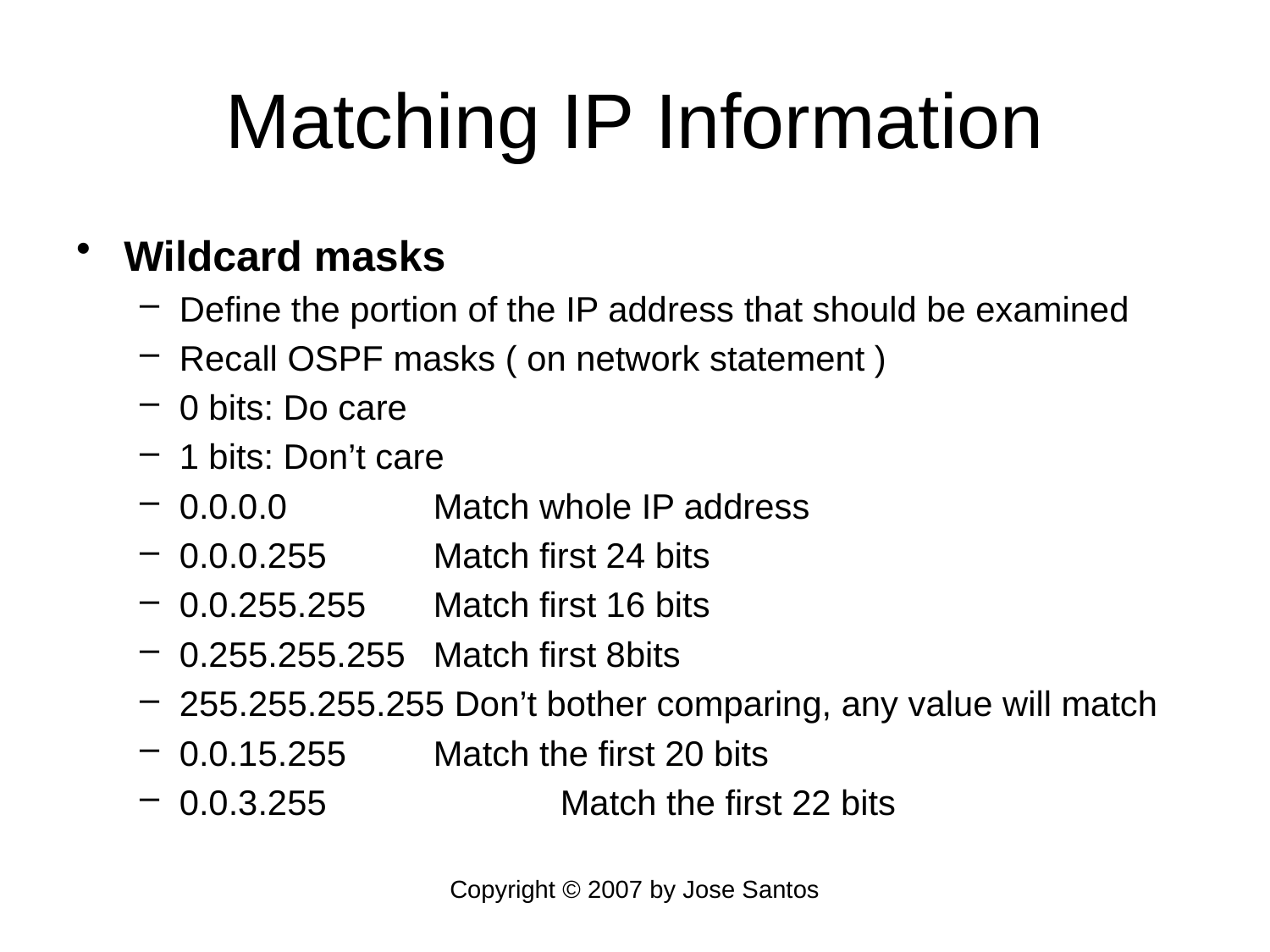

# Matching IP Information
Wildcard masks
Define the portion of the IP address that should be examined
Recall OSPF masks ( on network statement )
0 bits: Do care
1 bits: Don’t care
0.0.0.0 		Match whole IP address
0.0.0.255 	Match first 24 bits
0.0.255.255 	Match first 16 bits
0.255.255.255 	Match first 8bits
255.255.255.255 Don’t bother comparing, any value will match
0.0.15.255	Match the first 20 bits
0.0.3.255		Match the first 22 bits
Copyright © 2007 by Jose Santos